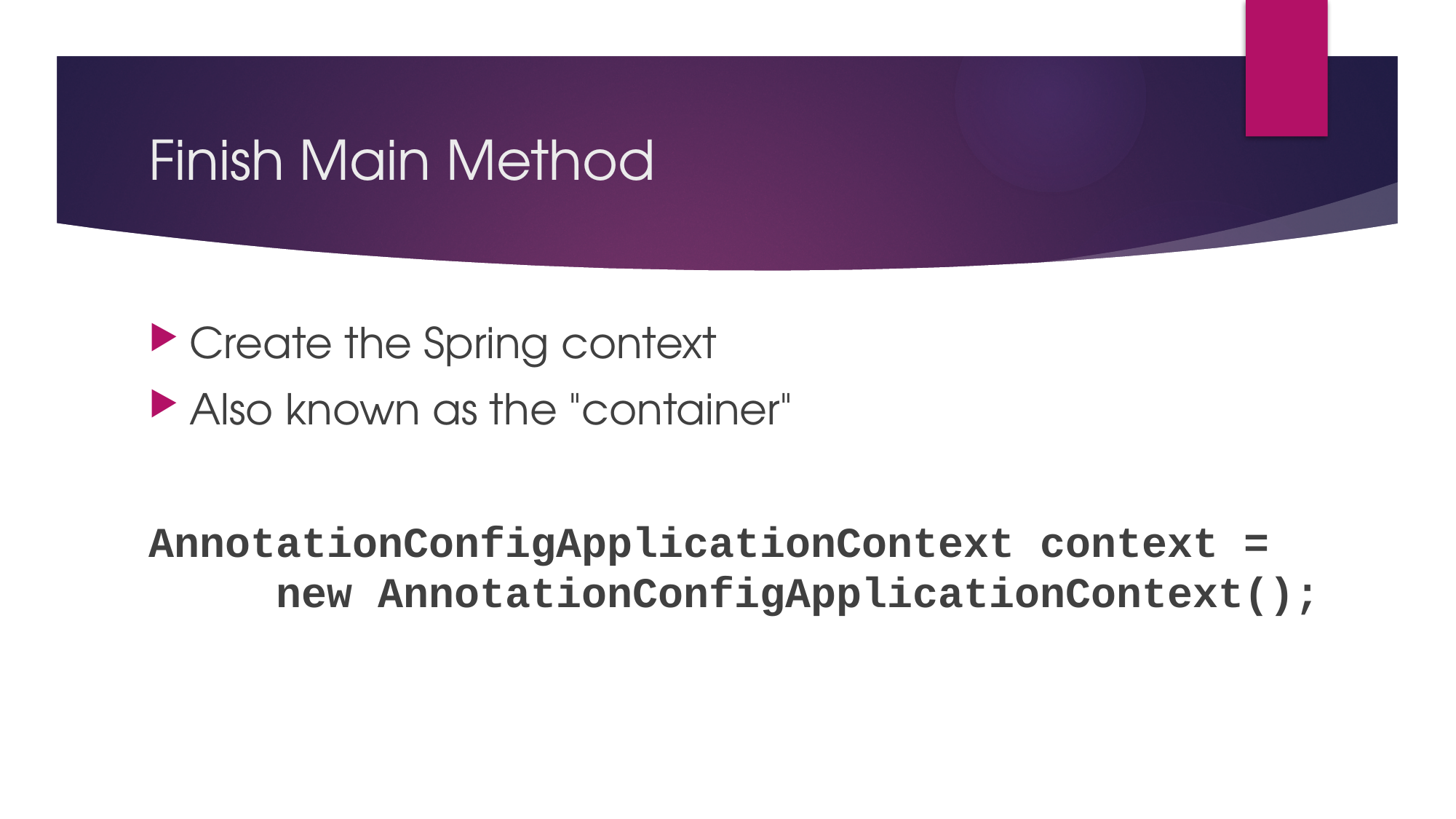

# Finish Main Method
Create the Spring context
Also known as the "container"

AnnotationConfigApplicationContext context =
     new AnnotationConfigApplicationContext();